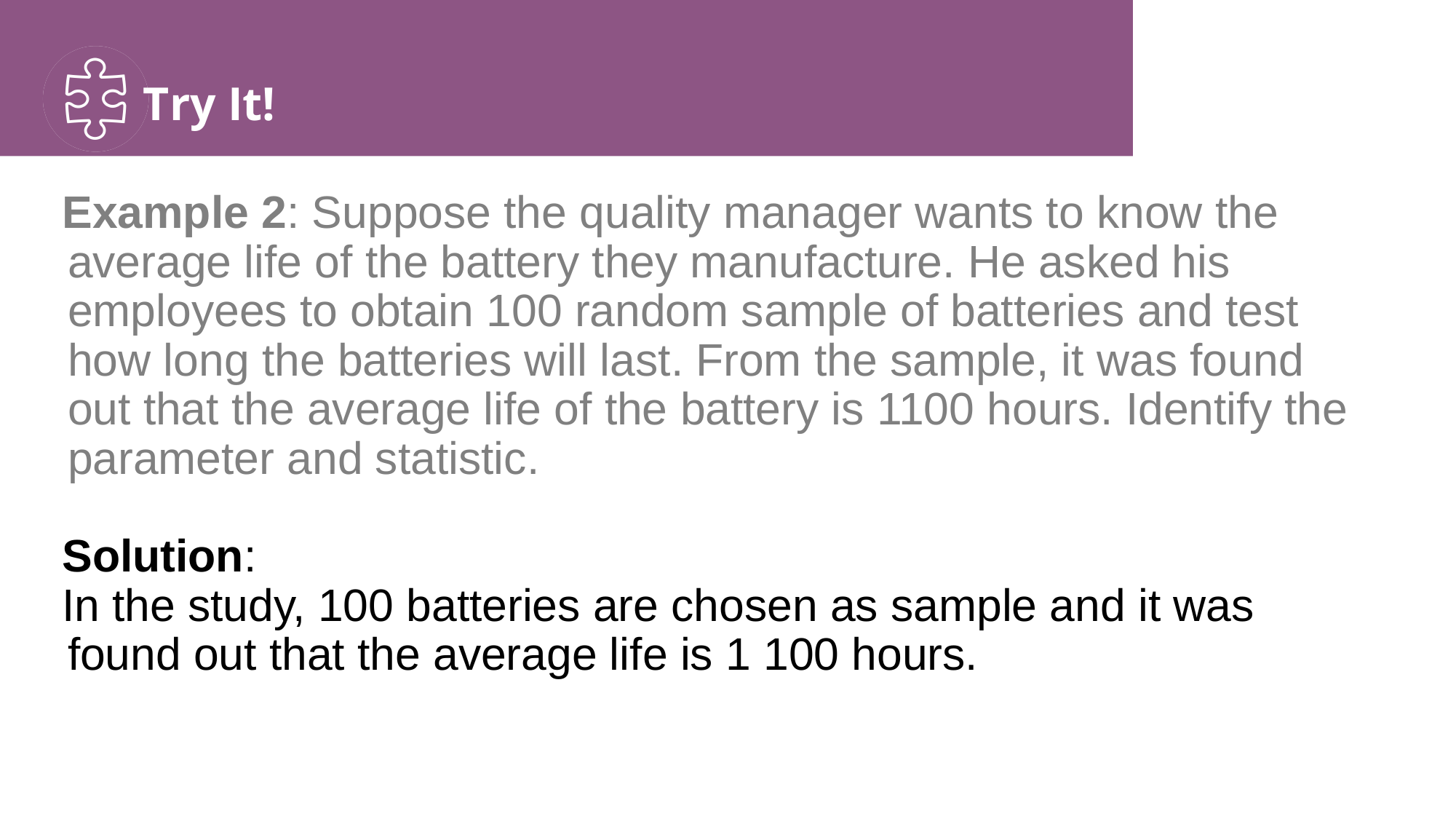

Example 2: Suppose the quality manager wants to know the average life of the battery they manufacture. He asked his employees to obtain 100 random sample of batteries and test how long the batteries will last. From the sample, it was found out that the average life of the battery is 1100 hours. Identify the parameter and statistic.

Solution:
In the study, 100 batteries are chosen as sample and it was found out that the average life is 1 100 hours.